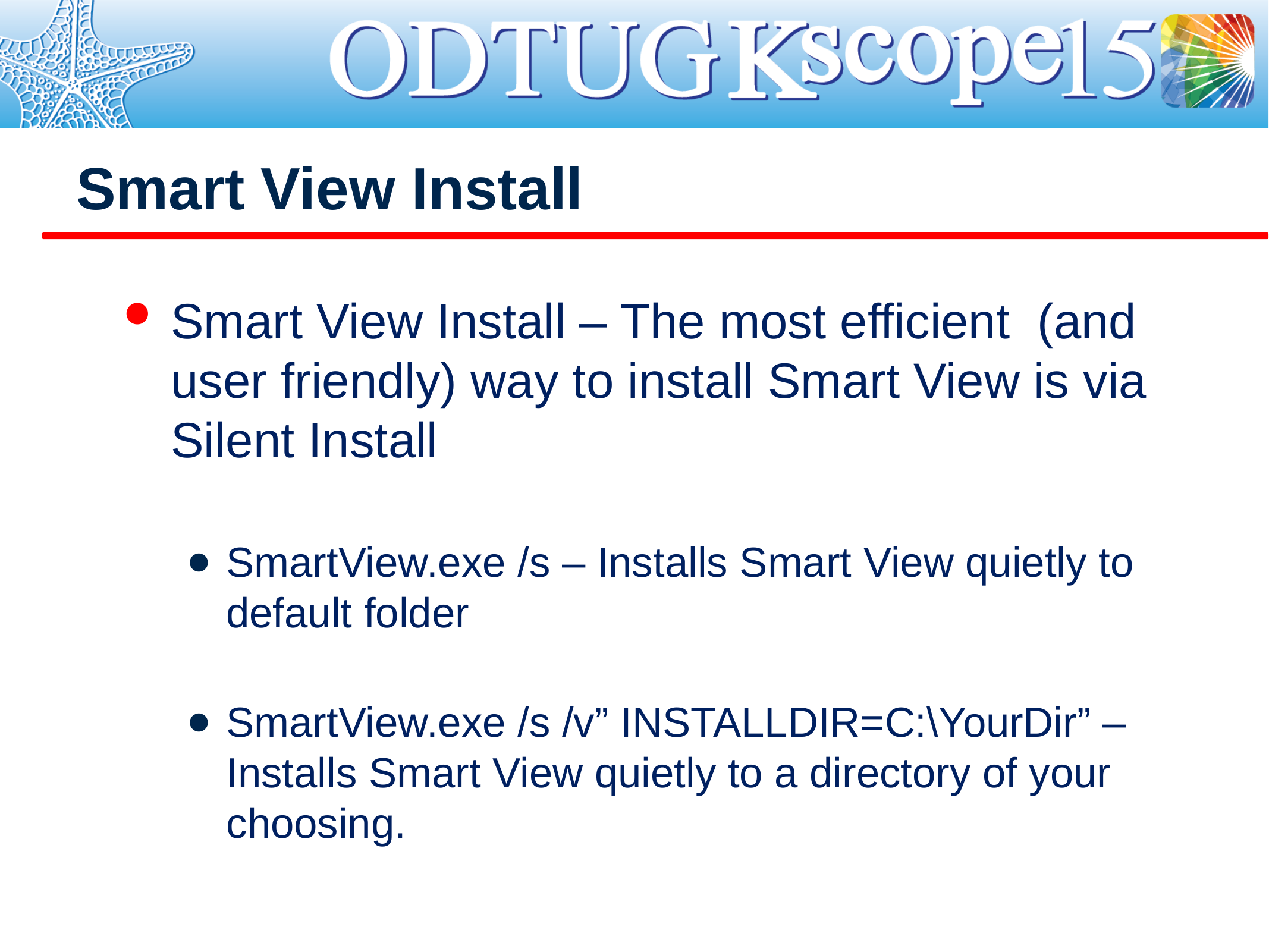

# Smart View Install
Smart View Install – The most efficient  (and user friendly) way to install Smart View is via Silent Install
SmartView.exe /s – Installs Smart View quietly to default folder
SmartView.exe /s /v” INSTALLDIR=C:\YourDir” – Installs Smart View quietly to a directory of your choosing.